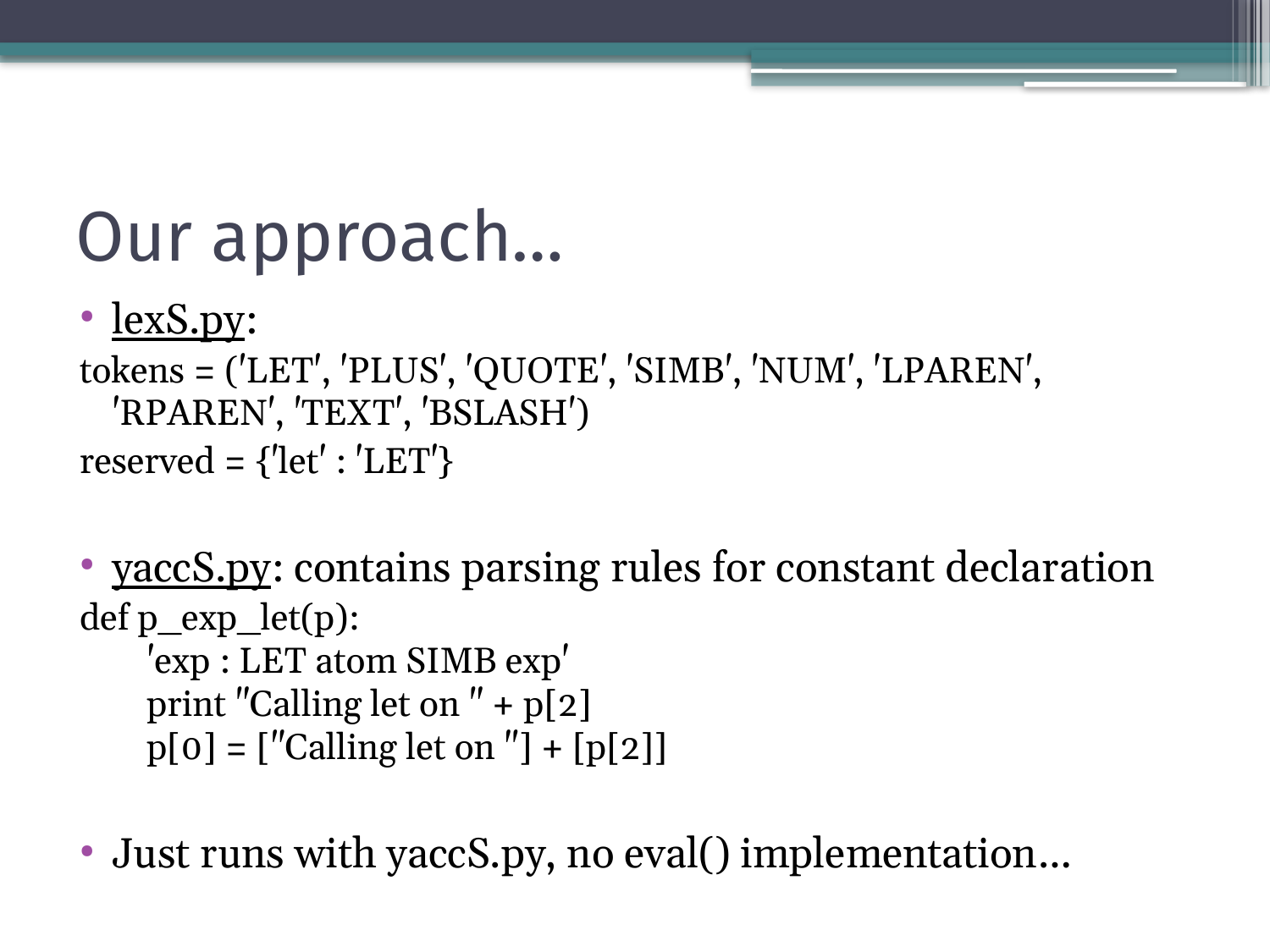

# Our approach…
lexS.py:
tokens = ('LET', 'PLUS', 'QUOTE', 'SIMB', 'NUM', 'LPAREN', 'RPAREN', 'TEXT', 'BSLASH')
reserved = {'let' : 'LET'}

yaccS.py: contains parsing rules for constant declaration
def p_exp_let(p):
    'exp : LET atom SIMB exp'
    print "Calling let on " + p[2]
    p[0] = ["Calling let on "] + [p[2]]

Just runs with yaccS.py, no eval() implementation…